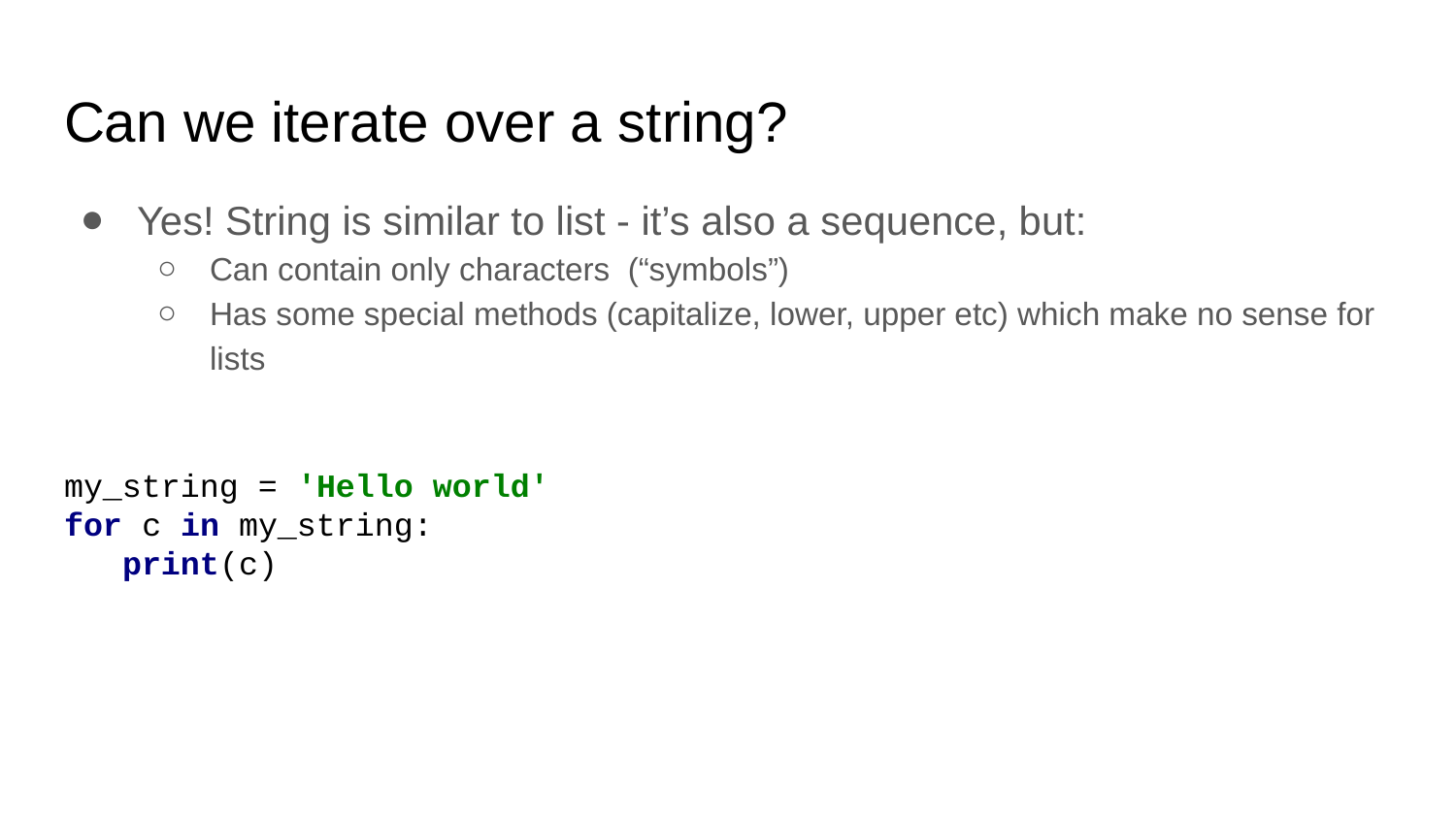

# Can we iterate over a string?
Yes! String is similar to list - it’s also a sequence, but:
Can contain only characters  (“symbols”)
Has some special methods (capitalize, lower, upper etc) which make no sense for lists
my_string = 'Hello world'
for c in my_string:
   print(c)